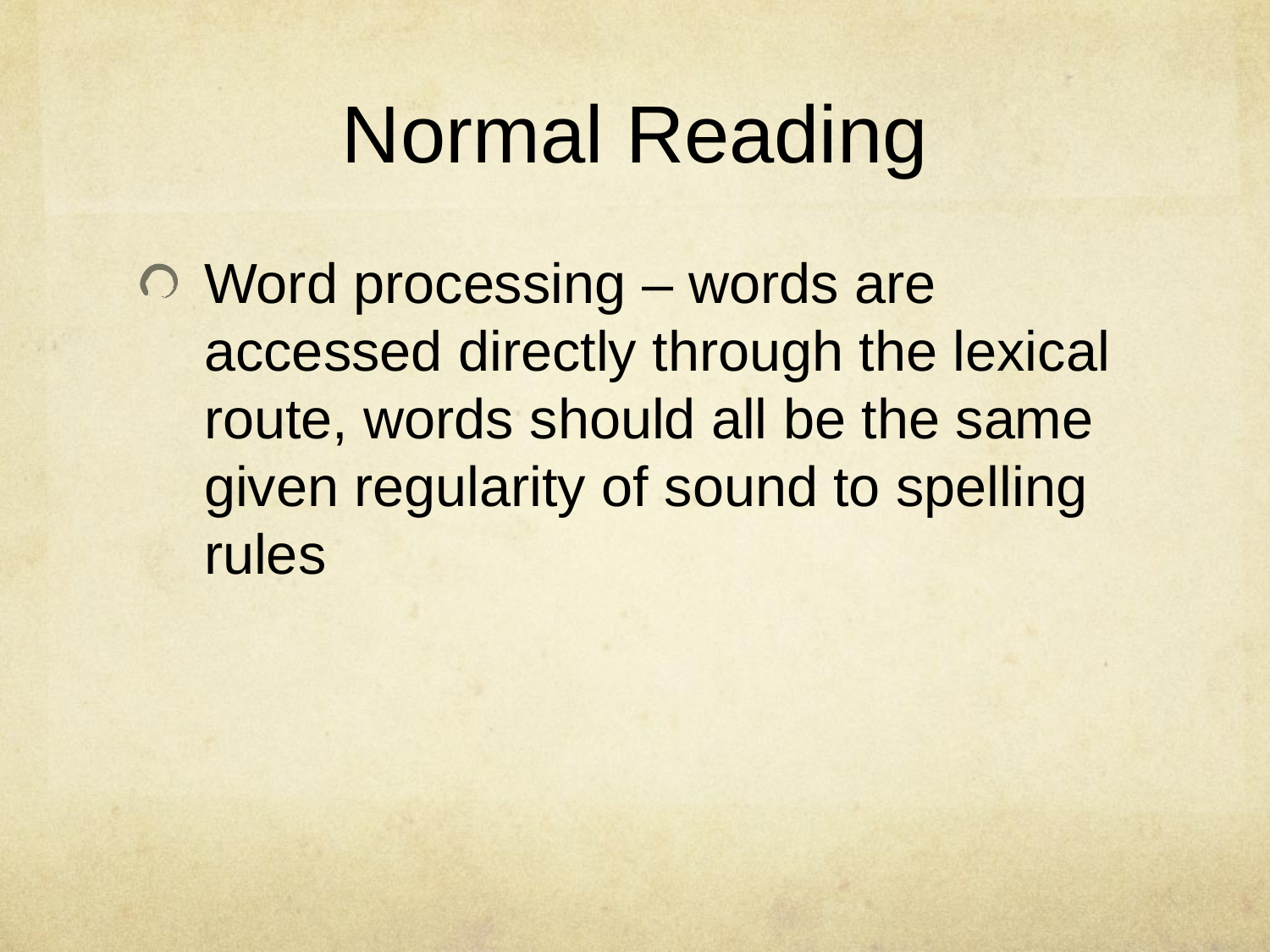

# Normal Reading
Word processing – words are accessed directly through the lexical route, words should all be the same given regularity of sound to spelling rules